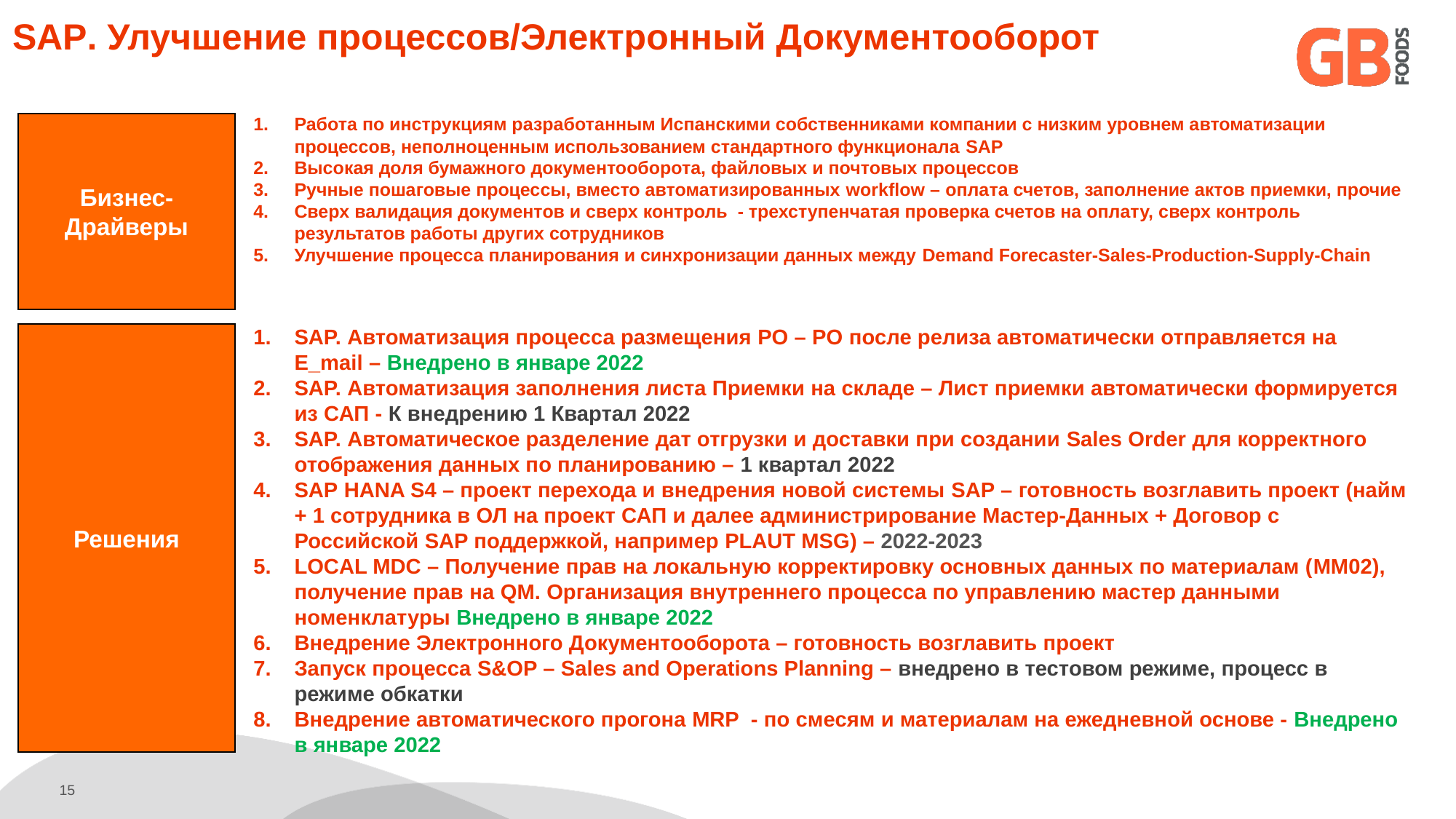

SAP. Улучшение процессов/Электронный Документооборот
Работа по инструкциям разработанным Испанскими собственниками компании с низким уровнем автоматизации процессов, неполноценным использованием стандартного функционала SAP
Высокая доля бумажного документооборота, файловых и почтовых процессов
Ручные пошаговые процессы, вместо автоматизированных workflow – оплата счетов, заполнение актов приемки, прочие
Сверх валидация документов и сверх контроль  - трехступенчатая проверка счетов на оплату, сверх контроль результатов работы других сотрудников
Улучшение процесса планирования и синхронизации данных между Demand Forecaster-Sales-Production-Supply-Chain

Бизнес-
Драйверы
SAP. Автоматизация процесса размещения PO – PO после релиза автоматически отправляется на E_mail – Внедрено в январе 2022
SAP. Автоматизация заполнения листа Приемки на складе – Лист приемки автоматически формируется из САП - К внедрению 1 Квартал 2022
SAP. Автоматическое разделение дат отгрузки и доставки при создании Sales Order для корректного отображения данных по планированию – 1 квартал 2022
SAP HANA S4 – проект перехода и внедрения новой системы SAP – готовность возглавить проект (найм + 1 сотрудника в ОЛ на проект САП и далее администрирование Мастер-Данных + Договор с Российской SAP поддержкой, например PLAUT MSG) – 2022-2023
LOCAL MDC – Получение прав на локальную корректировку основных данных по материалам (MM02), получение прав на QM. Организация внутреннего процесса по управлению мастер данными номенклатуры Внедрено в январе 2022
Внедрение Электронного Документооборота – готовность возглавить проект
Запуск процесса S&OP – Sales and Operations Planning – внедрено в тестовом режиме, процесс в режиме обкатки
Внедрение автоматического прогона MRP  - по смесям и материалам на ежедневной основе - Внедрено в январе 2022

Решения